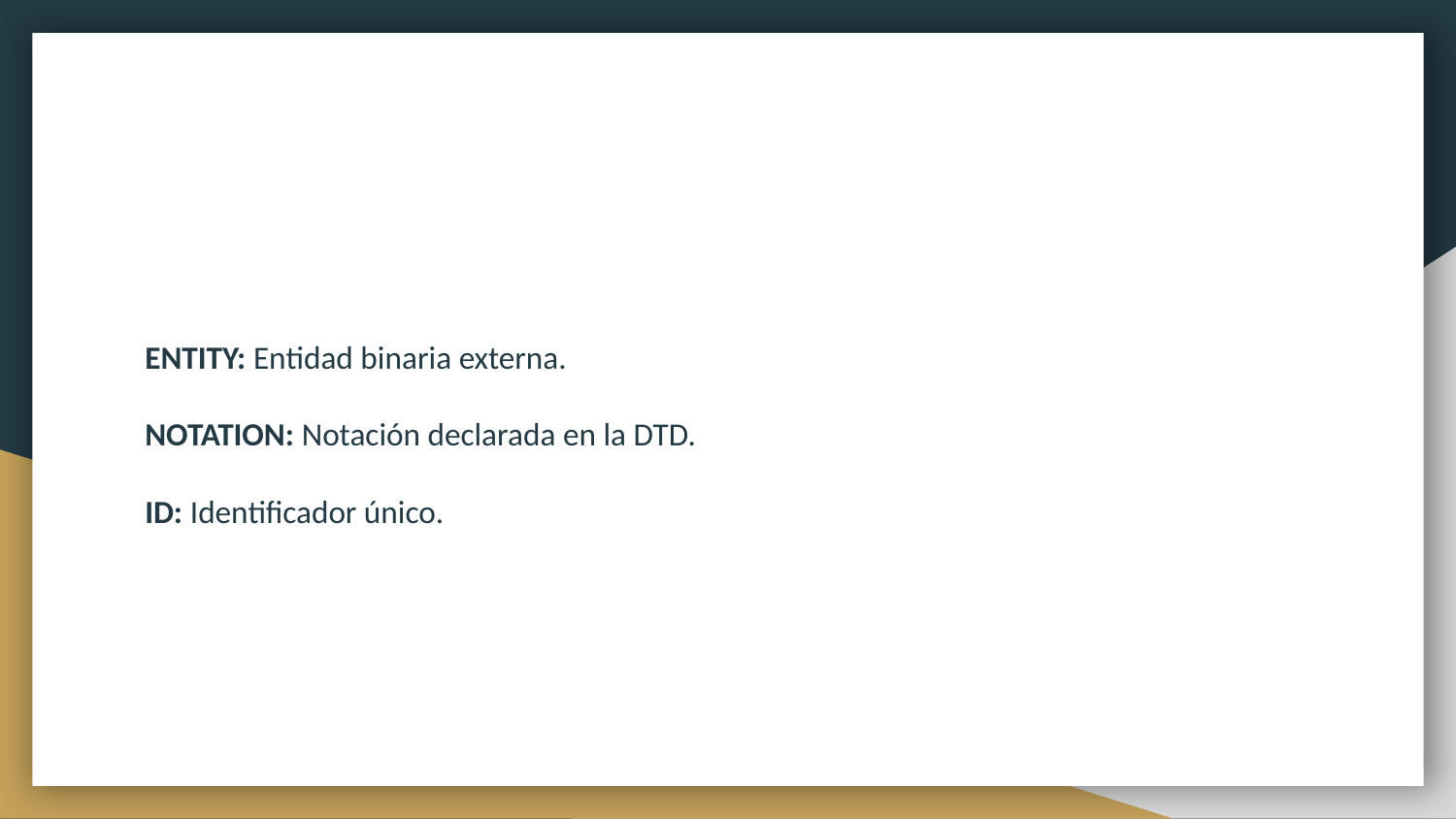

#
ENTITY: Entidad binaria externa.
NOTATION: Notación declarada en la DTD.
ID: Identificador único.